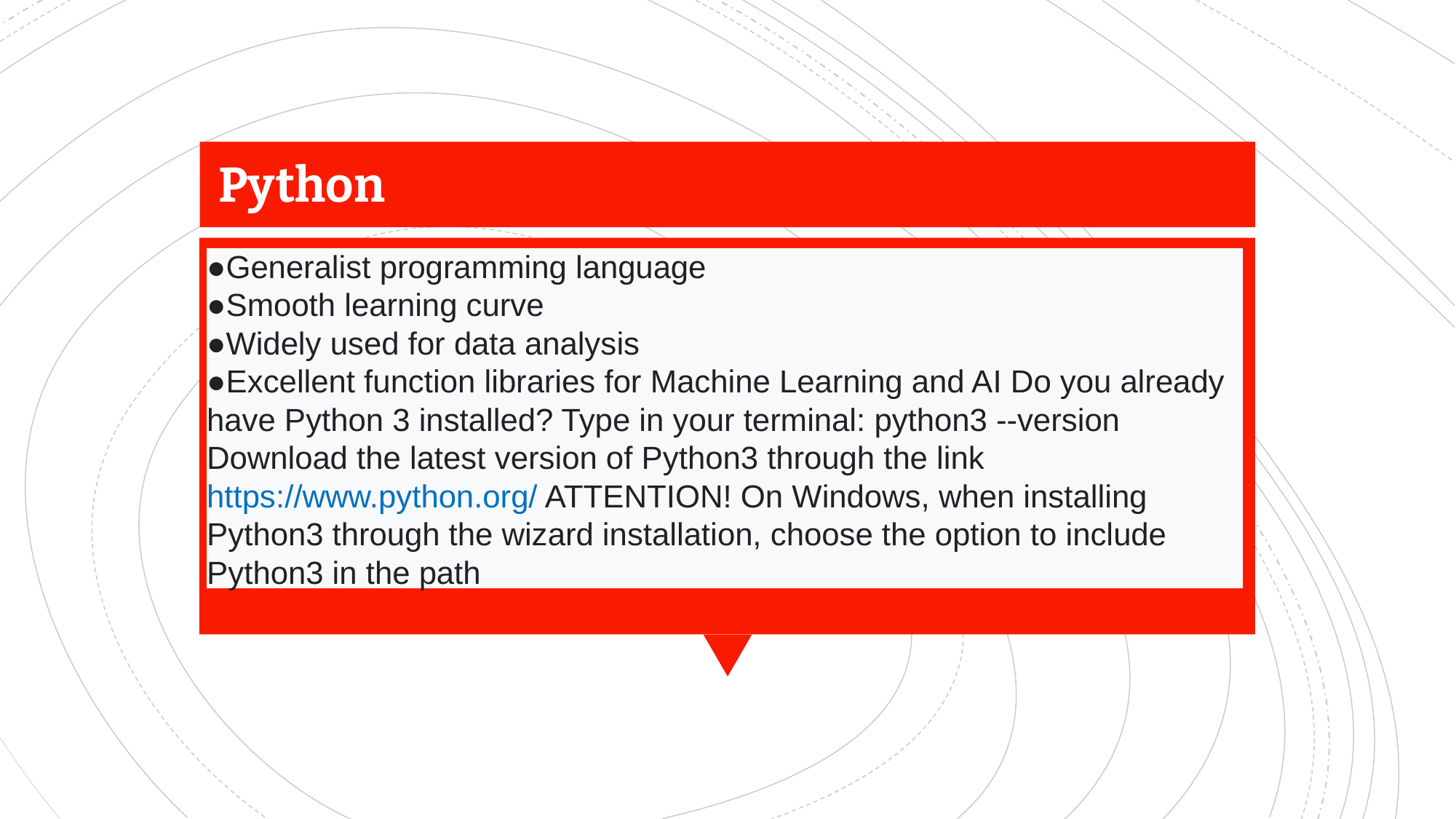

Python
●Generalist programming language
●Smooth learning curve
●Widely used for data analysis
●Excellent function libraries for Machine Learning and AI Do you already have Python 3 installed? Type in your terminal: python3 --version Download the latest version of Python3 through the link https://www.python.org/ ATTENTION! On Windows, when installing Python3 through the wizard installation, choose the option to include Python3 in the path